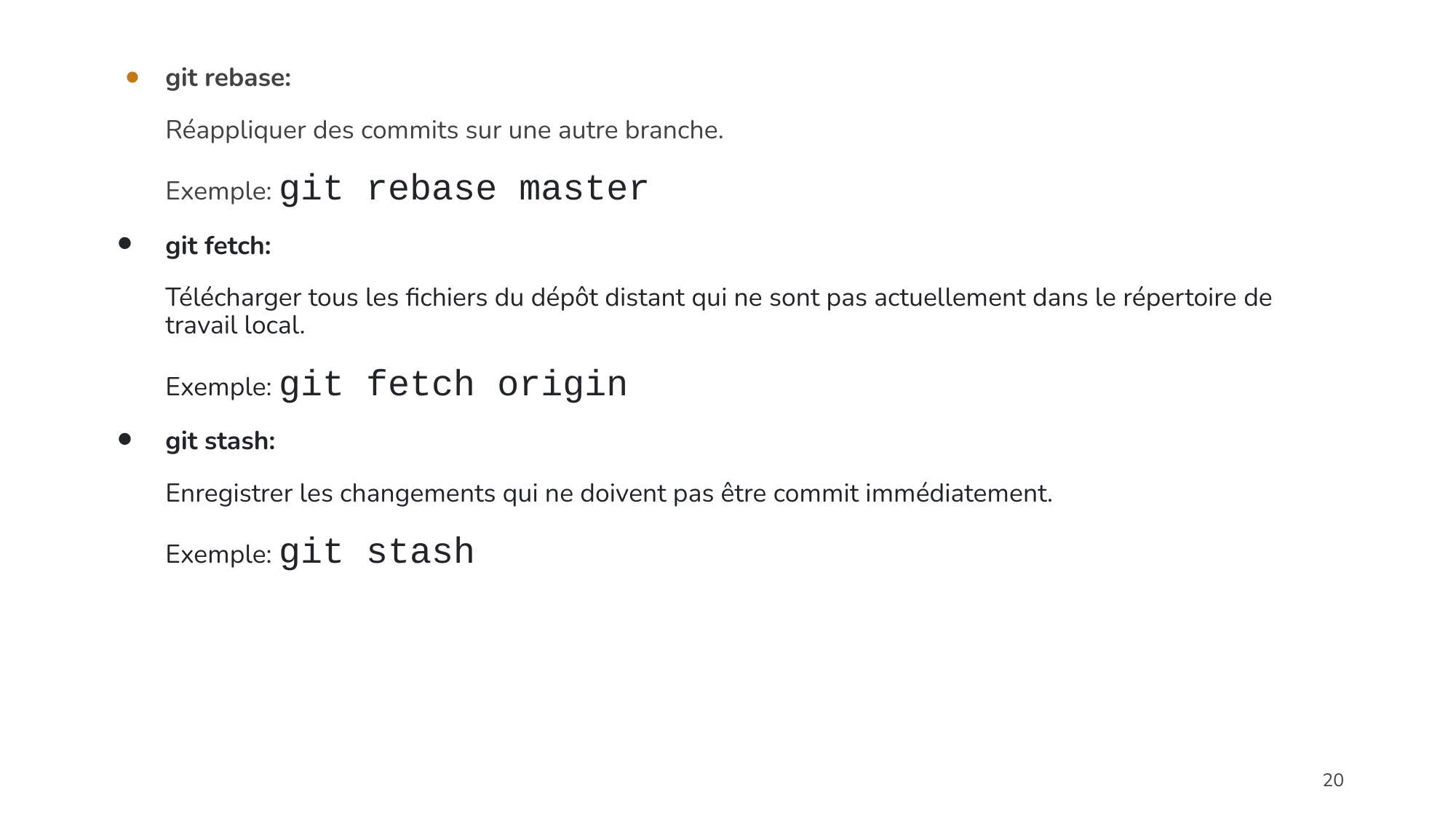

git rebase:
Réappliquer des commits sur une autre branche.
Exemple: git rebase master
git fetch:
Télécharger tous les fichiers du dépôt distant qui ne sont pas actuellement dans le répertoire de travail local.
Exemple: git fetch origin
git stash:
Enregistrer les changements qui ne doivent pas être commit immédiatement.
Exemple: git stash

20